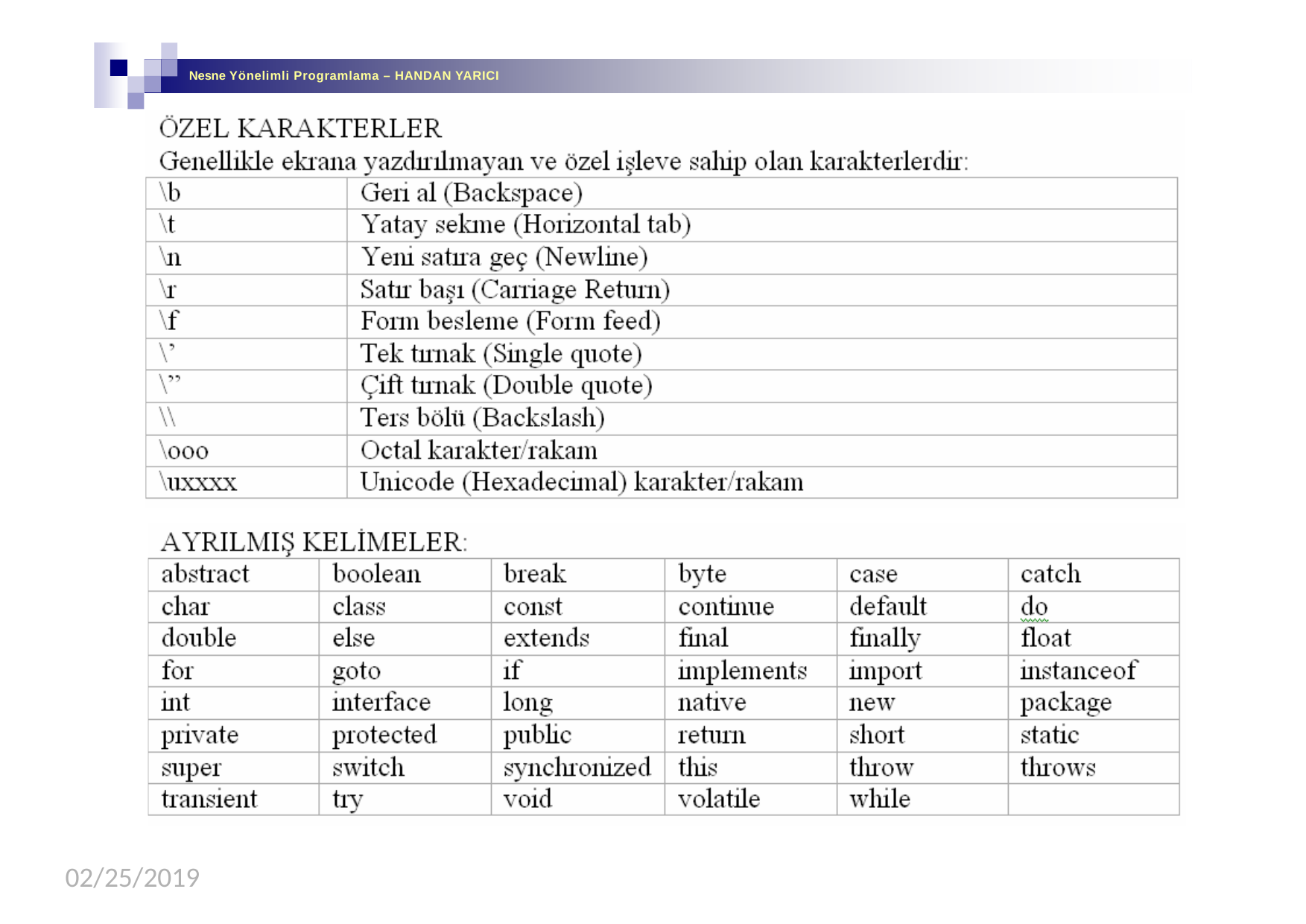

Nesne Yönelimli Programlama – HANDAN YARICI

02/25/2019